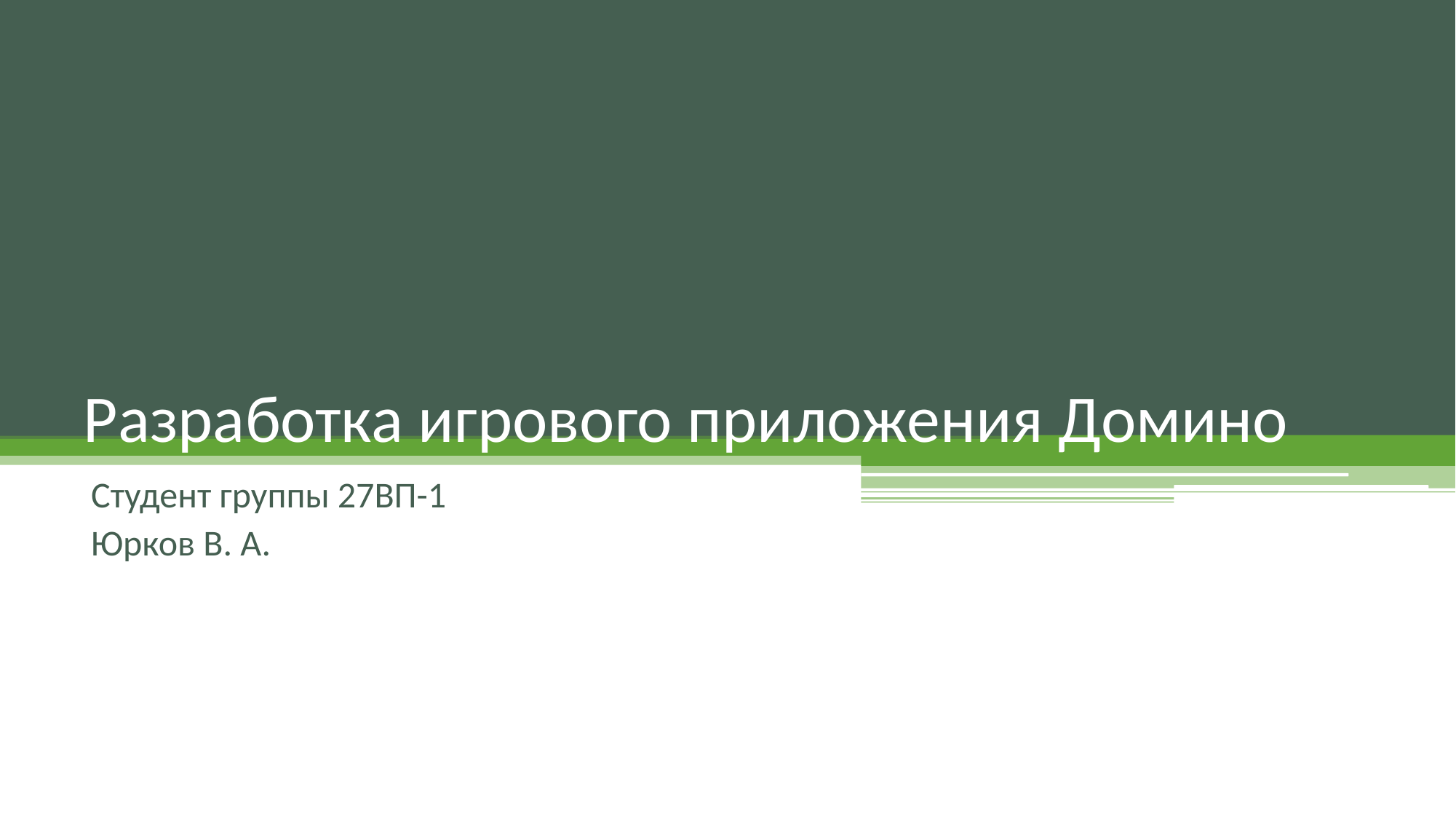

# Разработка игрового приложения Домино
Студент группы 27ВП-1
Юрков В. А.